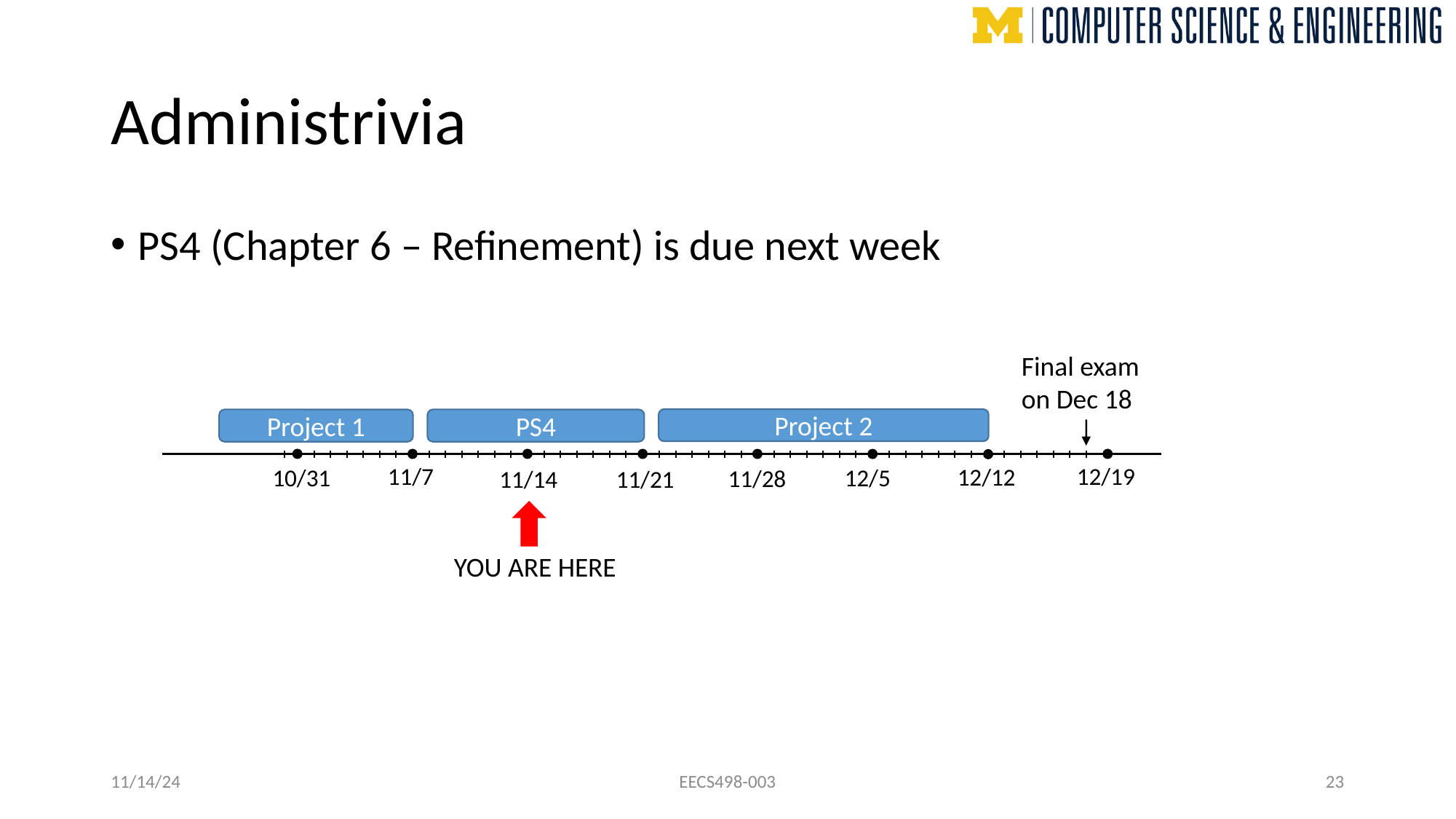

# Administrivia
PS4 (Chapter 6 – Refinement) is due next week

Final exam on Dec 18
Project 2
Project 1
PS4

11/7
12/19
12/12
12/5
10/31
11/28
11/21
11/14

YOU ARE HERE
11/14/24
EECS498-003
23